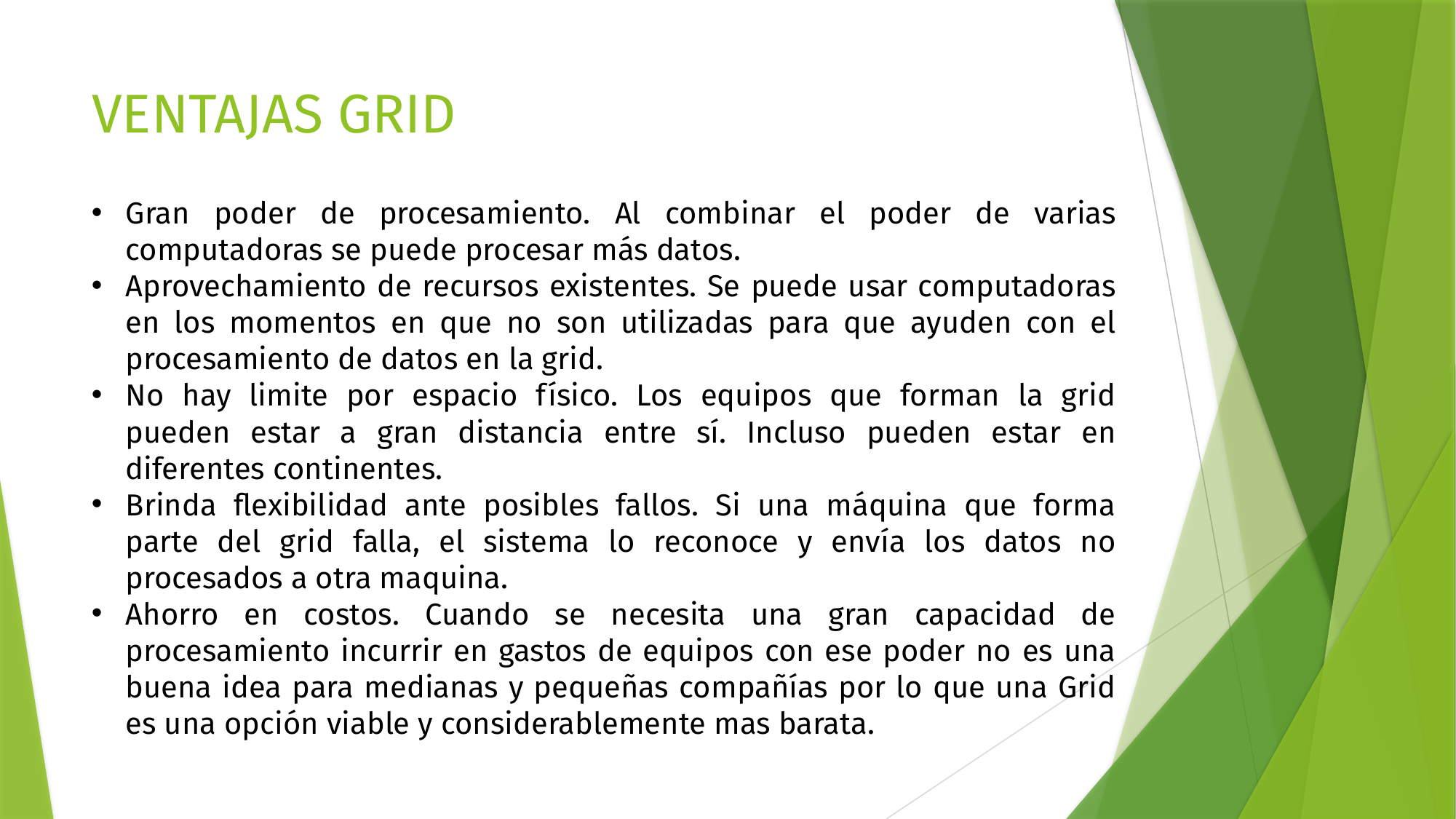

# VENTAJAS GRID
Gran poder de procesamiento. Al combinar el poder de varias computadoras se puede procesar más datos.
Aprovechamiento de recursos existentes. Se puede usar computadoras en los momentos en que no son utilizadas para que ayuden con el procesamiento de datos en la grid.
No hay limite por espacio físico. Los equipos que forman la grid pueden estar a gran distancia entre sí. Incluso pueden estar en diferentes continentes.
Brinda flexibilidad ante posibles fallos. Si una máquina que forma parte del grid falla, el sistema lo reconoce y envía los datos no procesados a otra maquina.
Ahorro en costos. Cuando se necesita una gran capacidad de procesamiento incurrir en gastos de equipos con ese poder no es una buena idea para medianas y pequeñas compañías por lo que una Grid es una opción viable y considerablemente mas barata.